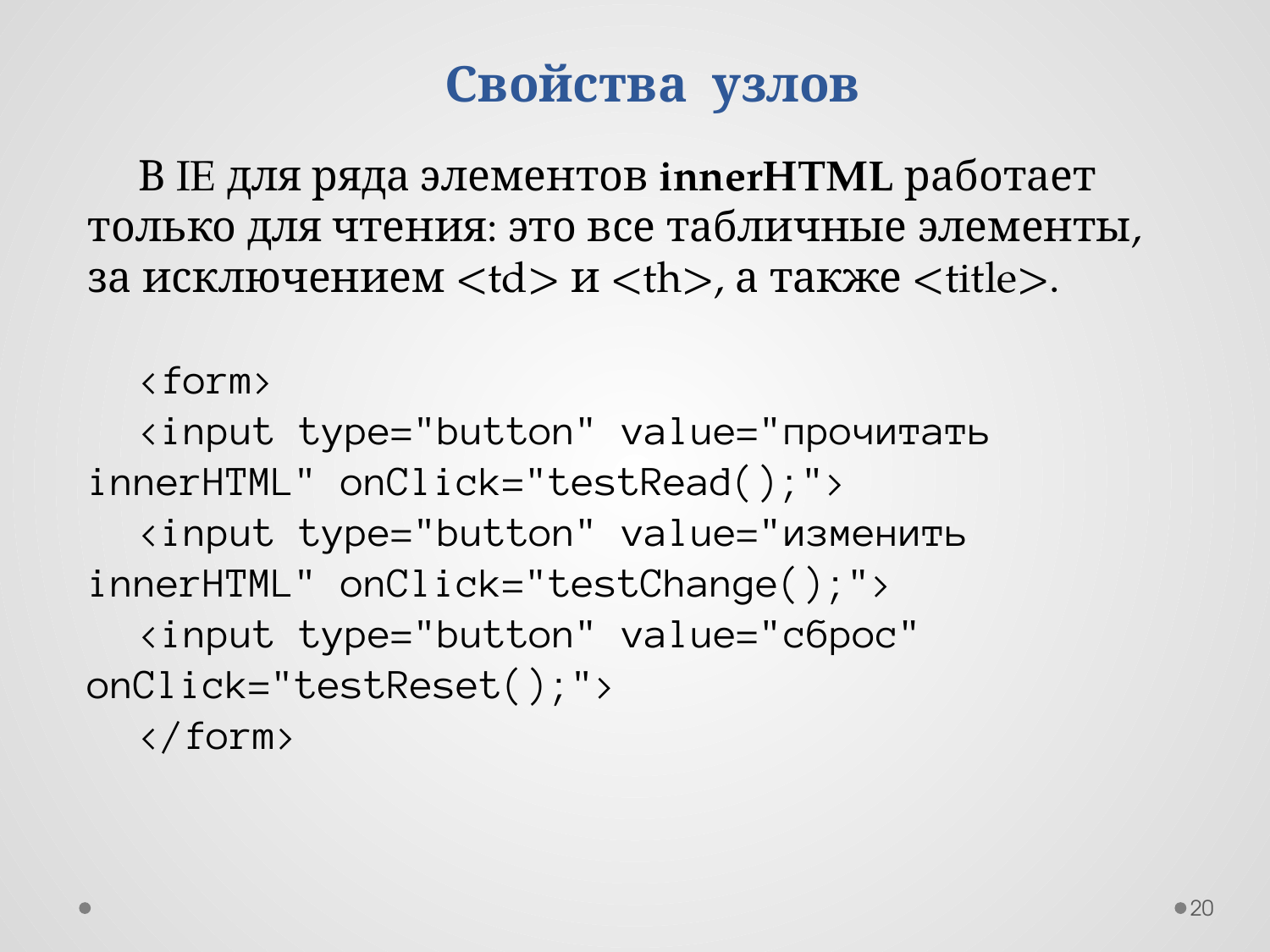

Свойства  узлов
В IE для ряда элементов innerHTML работает только для чтения: это все табличные элементы, за исключением <td> и <th>, а также <title>.

<form>
<input type="button" value="прочитать innerHTML" onClick="testRead();">
<input type="button" value="изменить innerHTML" onClick="testChange();">
<input type="button" value="сброс" onClick="testReset();">
</form>
20